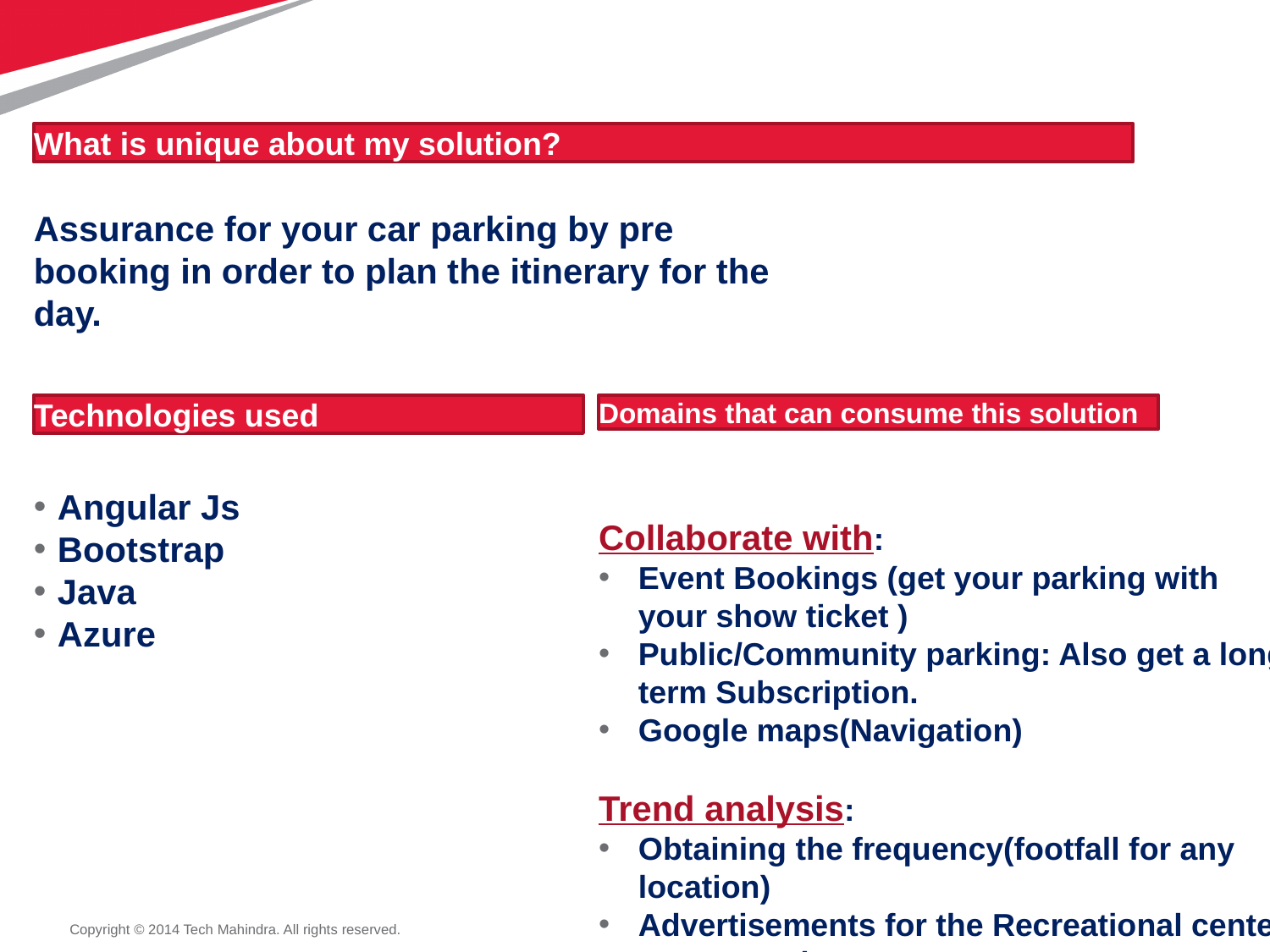

What is unique about my solution?
Assurance for your car parking by pre booking in order to plan the itinerary for the  day.
Technologies used
Domains that can consume this solution

Collaborate with:
Event Bookings (get your parking with your show ticket )
Public/Community parking: Also get a long term Subscription.
Google maps(Navigation)

Trend analysis:
Obtaining the frequency(footfall for any location)
Advertisements for the Recreational center aggregated
      for parking.(B-Model)

Angular Js
Bootstrap
Java
Azure